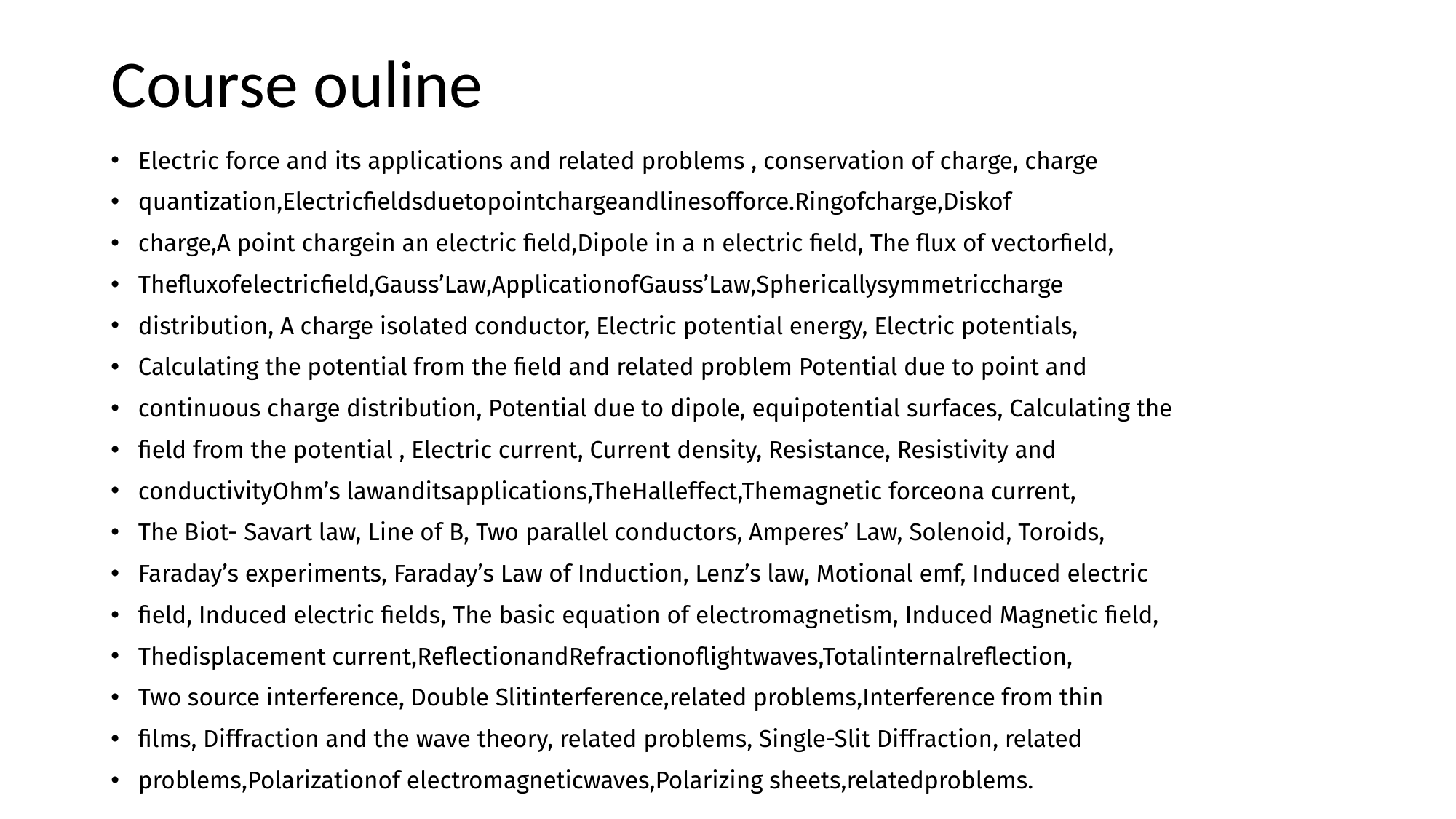

# Course ouline
Electric force and its applications and related problems , conservation of charge, charge
quantization,Electricfieldsduetopointchargeandlinesofforce.Ringofcharge,Diskof
charge,A point chargein an electric field,Dipole in a n electric field, The flux of vectorfield,
Thefluxofelectricfield,Gauss’Law,ApplicationofGauss’Law,Sphericallysymmetriccharge
distribution, A charge isolated conductor, Electric potential energy, Electric potentials,
Calculating the potential from the field and related problem Potential due to point and
continuous charge distribution, Potential due to dipole, equipotential surfaces, Calculating the
field from the potential , Electric current, Current density, Resistance, Resistivity and
conductivityOhm’s lawanditsapplications,TheHalleffect,Themagnetic forceona current,
The Biot- Savart law, Line of B, Two parallel conductors, Amperes’ Law, Solenoid, Toroids,
Faraday’s experiments, Faraday’s Law of Induction, Lenz’s law, Motional emf, Induced electric
field, Induced electric fields, The basic equation of electromagnetism, Induced Magnetic field,
Thedisplacement current,ReflectionandRefractionoflightwaves,Totalinternalreflection,
Two source interference, Double Slitinterference,related problems,Interference from thin
films, Diffraction and the wave theory, related problems, Single-Slit Diffraction, related
problems,Polarizationof electromagneticwaves,Polarizing sheets,relatedproblems.